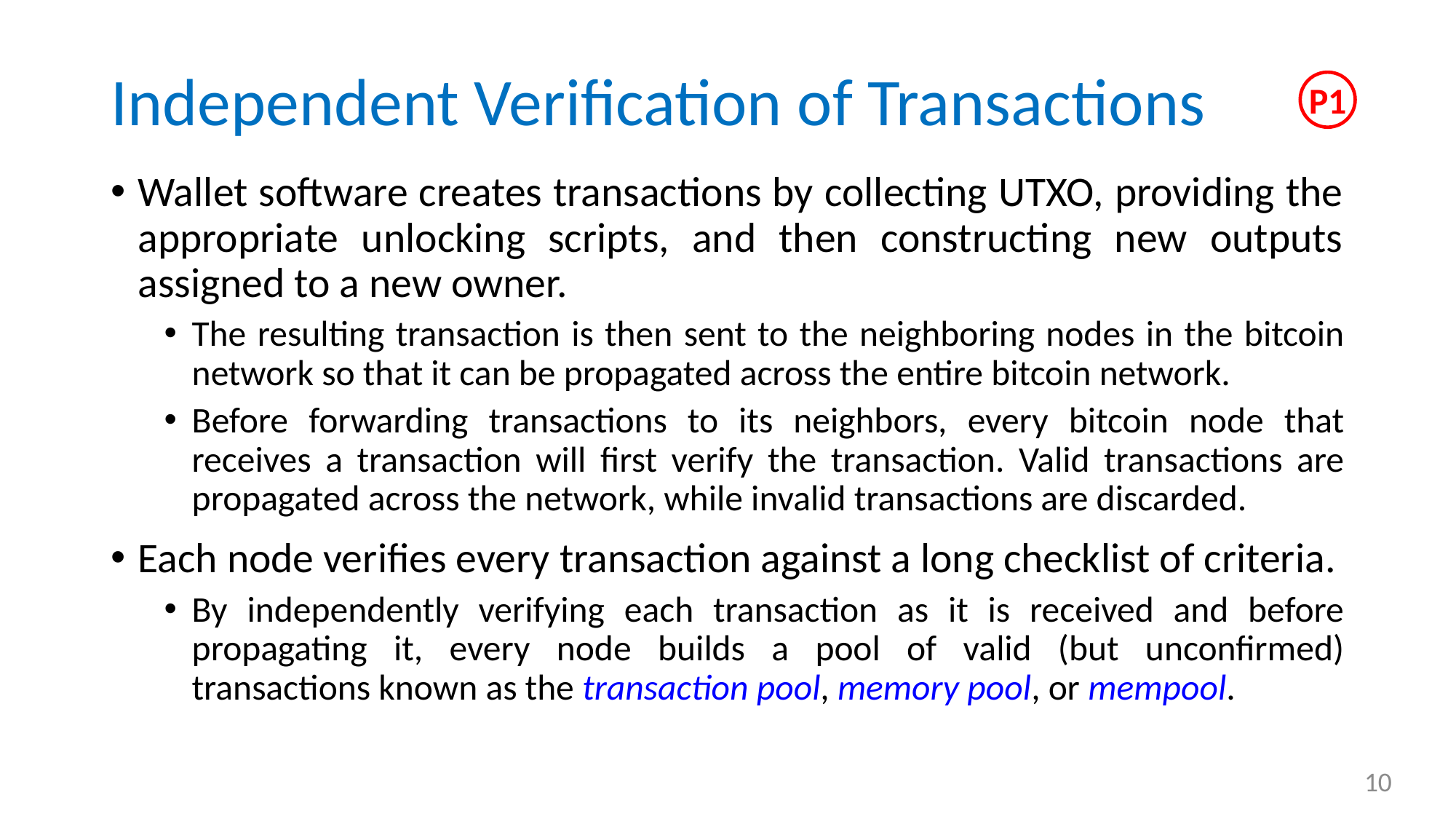

# Independent Verification of Transactions
P1
Wallet software creates transactions by collecting UTXO, providing the appropriate unlocking scripts, and then constructing new outputs assigned to a new owner.
The resulting transaction is then sent to the neighboring nodes in the bitcoin network so that it can be propagated across the entire bitcoin network.
Before forwarding transactions to its neighbors, every bitcoin node that receives a transaction will first verify the transaction. Valid transactions are propagated across the network, while invalid transactions are discarded.
Each node verifies every transaction against a long checklist of criteria.
By independently verifying each transaction as it is received and before propagating it, every node builds a pool of valid (but unconfirmed) transactions known as the transaction pool, memory pool, or mempool.
10